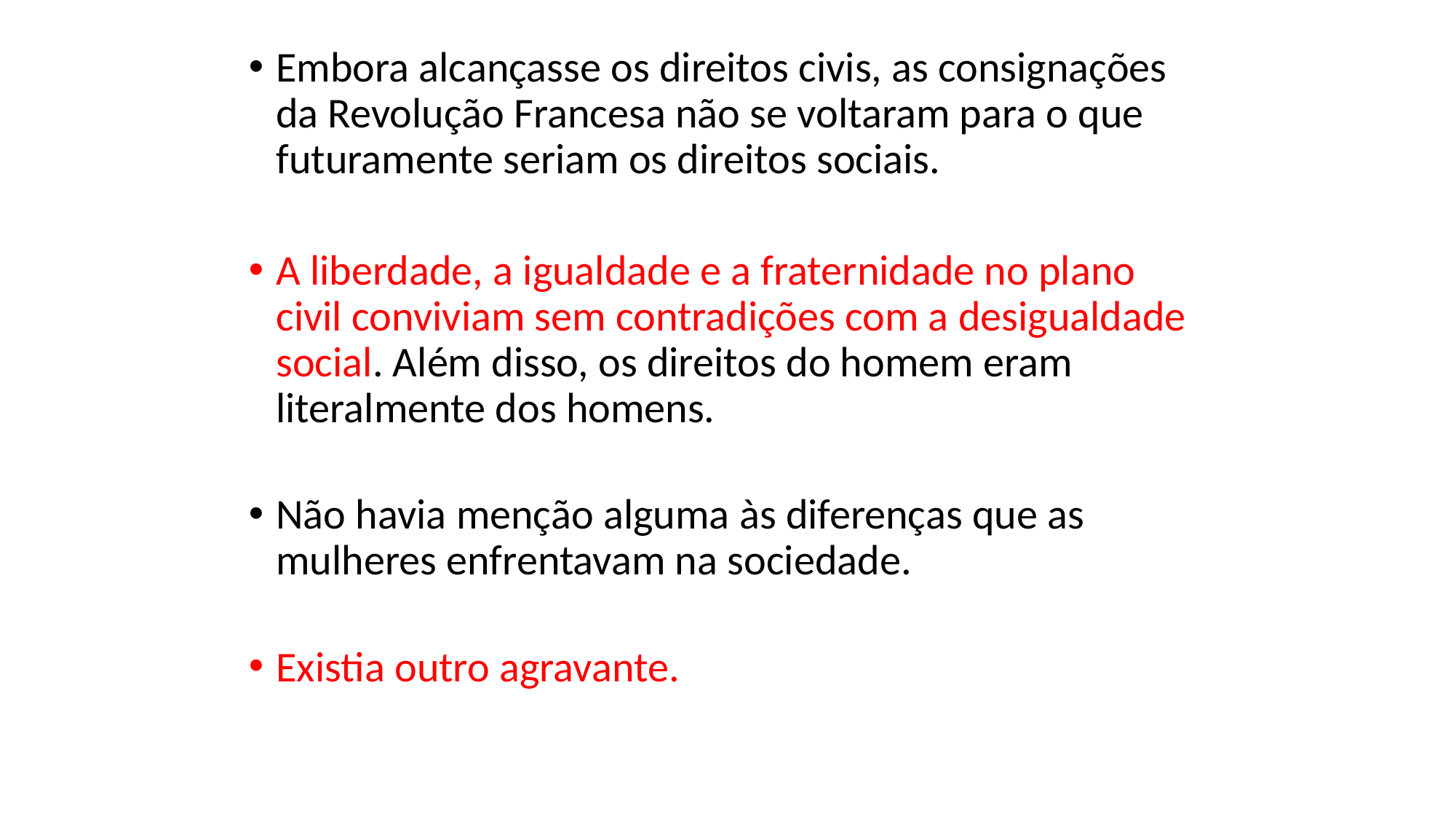

Embora alcançasse os direitos civis, as consignações da Revolução Francesa não se voltaram para o que futuramente seriam os direitos sociais.
A liberdade, a igualdade e a fraternidade no plano civil conviviam sem contradições com a desigualdade social. Além disso, os direitos do homem eram literalmente dos homens.
Não havia menção alguma às diferenças que as mulheres enfrentavam na sociedade.
Existia outro agravante.